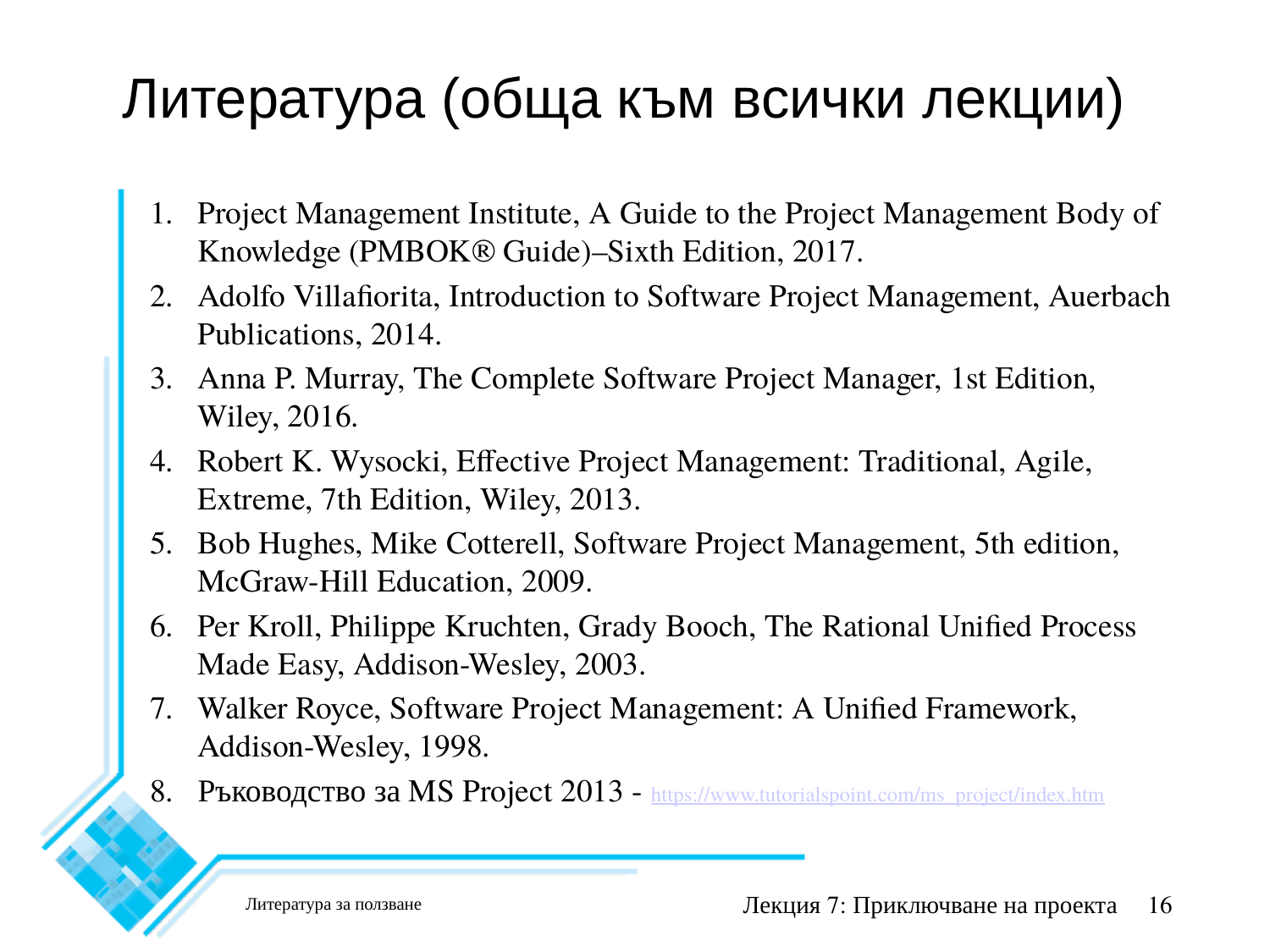

# Литература (обща към всички лекции)
Project Management Institute, A Guide to the Project Management Body of Knowledge (PMBOK® Guide)–Sixth Edition, 2017.
Adolfo Villafiorita, Introduction to Software Project Management, Auerbach Publications, 2014.
Anna P. Murray, The Complete Software Project Manager, 1st Edition, Wiley, 2016.
Robert K. Wysocki, Effective Project Management: Traditional, Agile, Extreme, 7th Edition, Wiley, 2013.
Bob Hughes, Mike Cotterell, Software Project Management, 5th edition, McGraw-Hill Education, 2009.
Per Kroll, Philippe Kruchten, Grady Booch, The Rational Unified Process Made Easy, Addison-Wesley, 2003.
Walker Royce, Software Project Management: A Unified Framework, Addison-Wesley, 1998.
Ръководство за MS Project 2013 - https://www.tutorialspoint.com/ms_project/index.htm

Лекция 7: Приключване на проекта
16
Литература за ползване